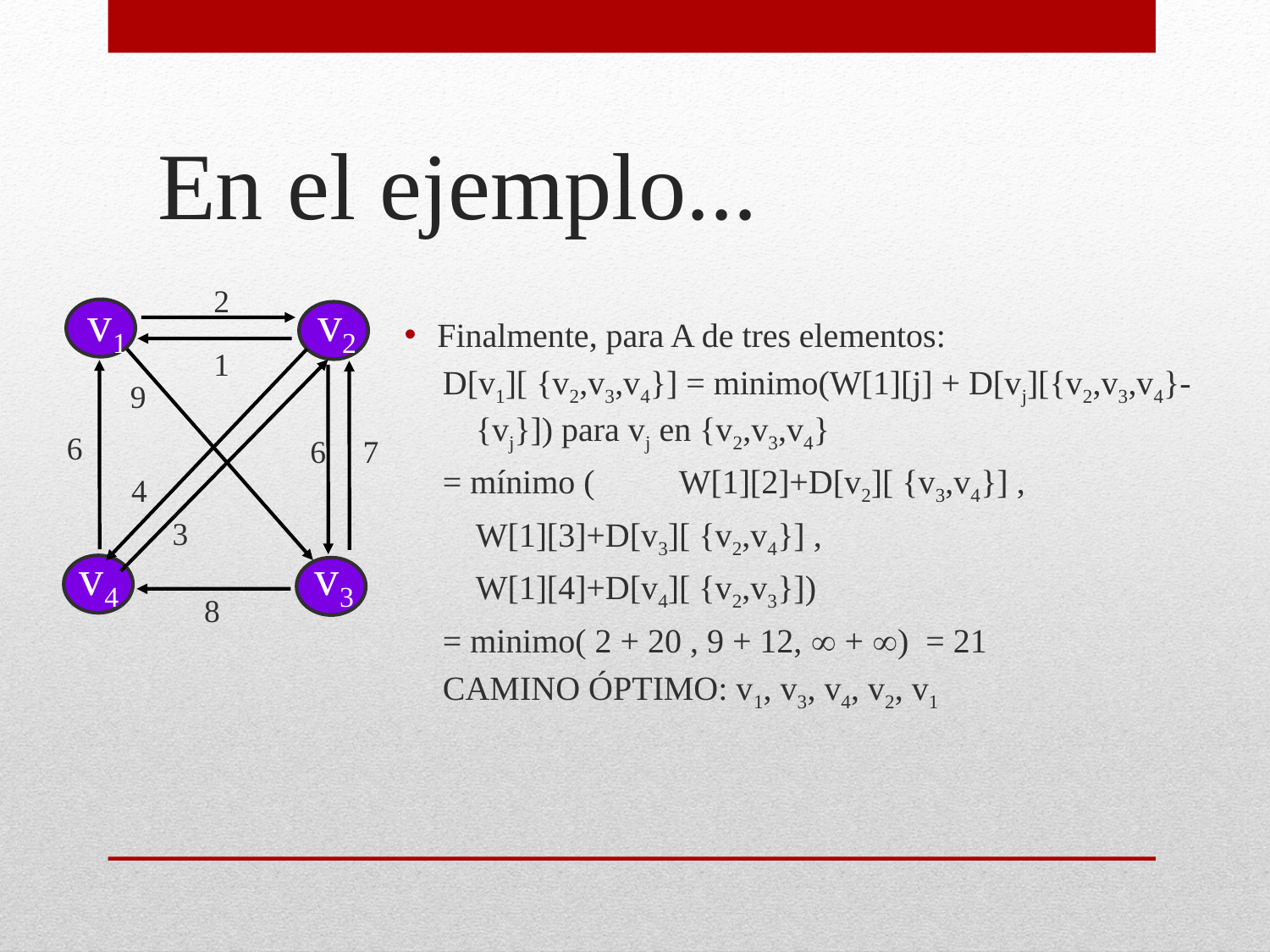

# En el ejemplo...
2
v1
v2

Finalmente, para A de tres elementos:
D[v1][ {v2,v3,v4}] = minimo(W[1][j] + D[vj][{v2,v3,v4}-{vj}]) para vj en {v2,v3,v4}
= mínimo (	W[1][2]+D[v2][ {v3,v4}] ,
			W[1][3]+D[v3][ {v2,v4}] ,
			W[1][4]+D[v4][ {v2,v3}])
= minimo( 2 + 20 , 9 + 12, ∞ + ∞)  = 21
CAMINO ÓPTIMO: v1, v3, v4, v2, v1

1

9
6
6
7
4
3
v4
v3

8